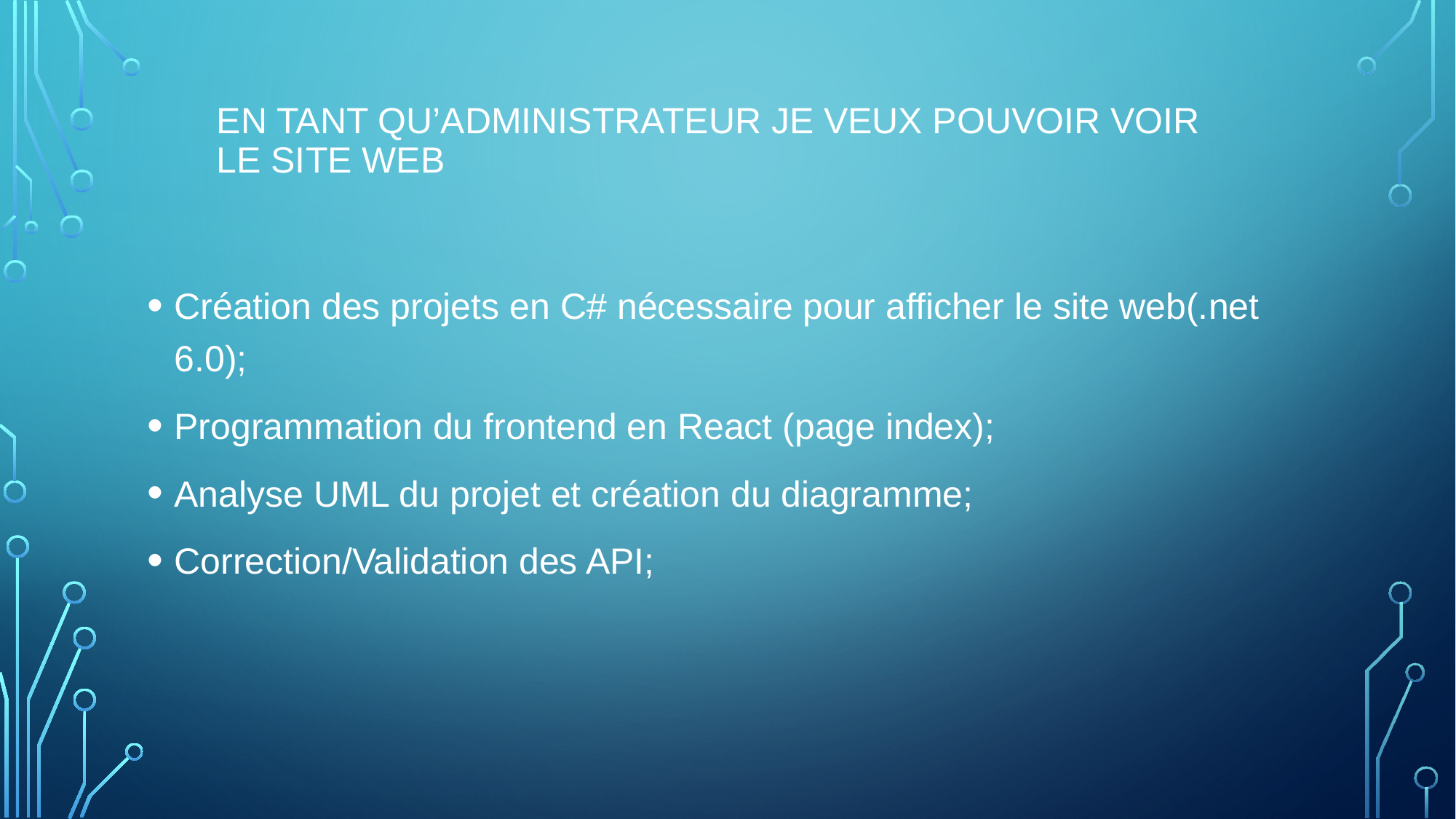

# En tant qu’administrateur je veux pouvoir voir le site web
Création des projets en C# nécessaire pour afficher le site web(.net 6.0);
Programmation du frontend en React (page index);
Analyse UML du projet et création du diagramme;
Correction/Validation des API;